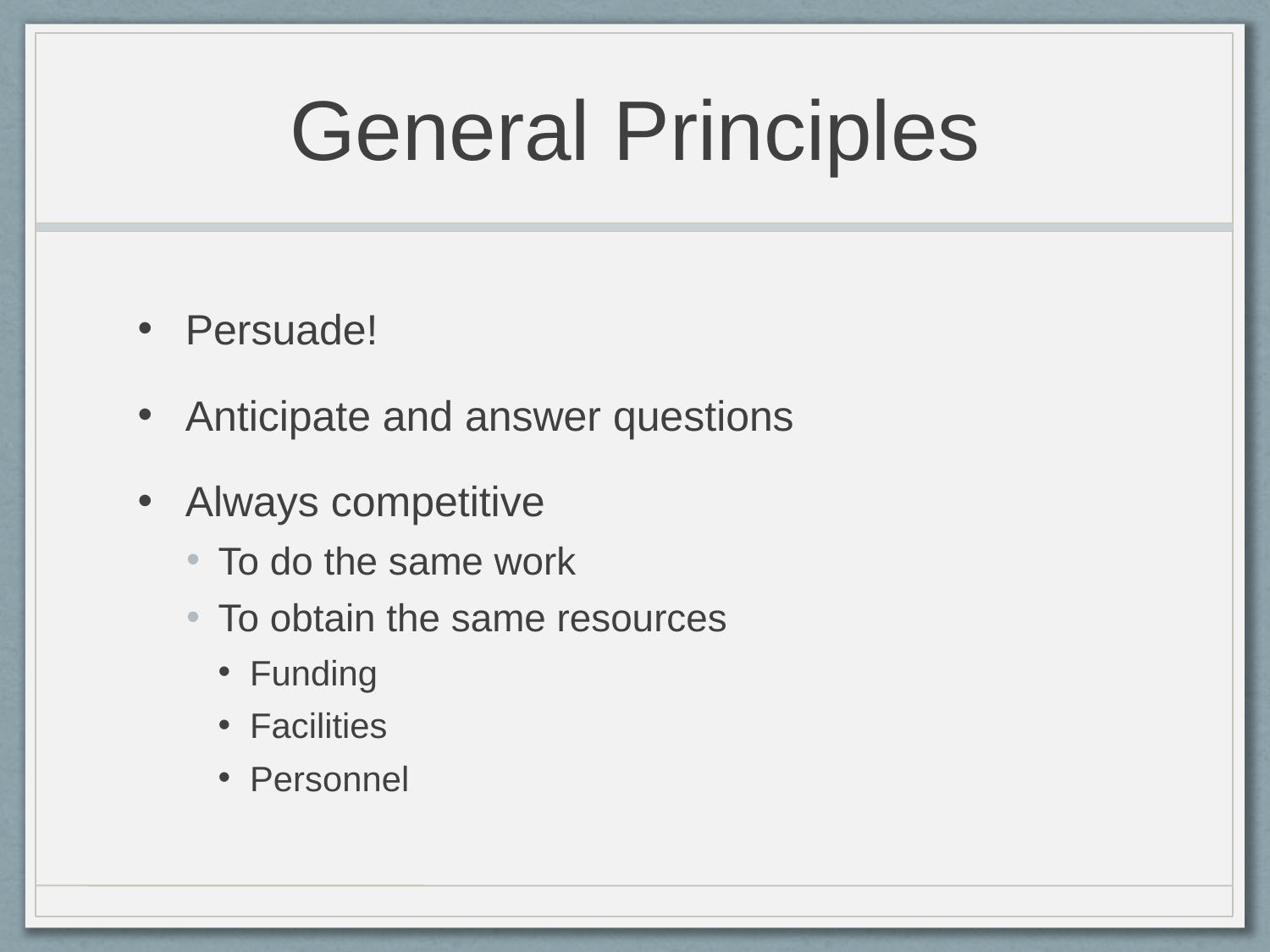

# General Principles
Persuade!
Anticipate and answer questions
Always competitive
To do the same work
To obtain the same resources
Funding
Facilities
Personnel